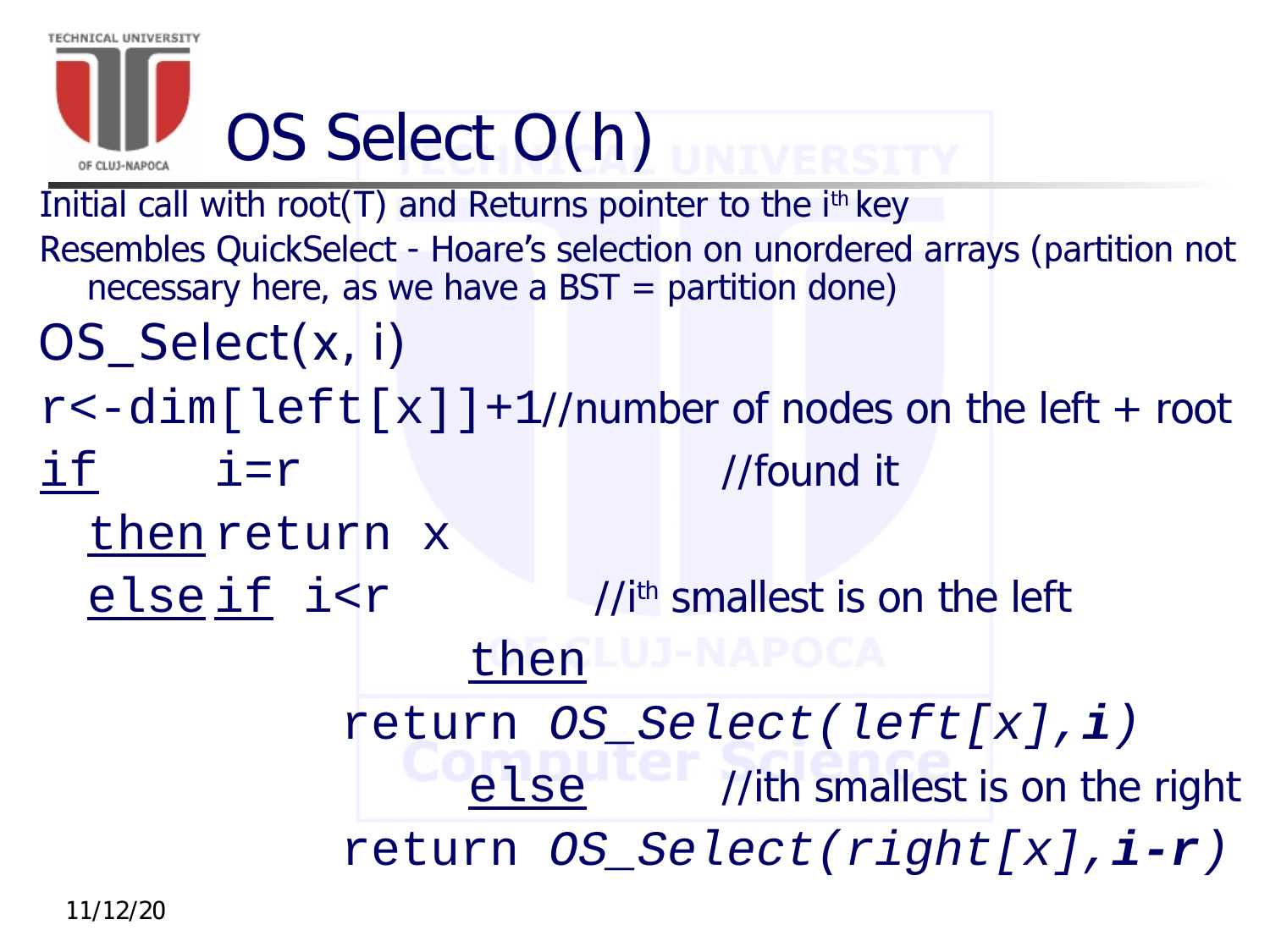

# OS Select O(h)
Initial call with root(T) and Returns pointer to the ith key
Resembles QuickSelect - Hoare’s selection on unordered arrays (partition not necessary here, as we have a BST = partition done)
OS_Select(x, i)
r<-dim[left[x]]+1//number of nodes on the left + root
if	i=r			 	//found it
	then	return x
	else	if i<r 		//ith smallest is on the left
				then
			return OS_Select(left[x],i)
				else 	//ith smallest is on the right
			return OS_Select(right[x],i-r)

11/12/20